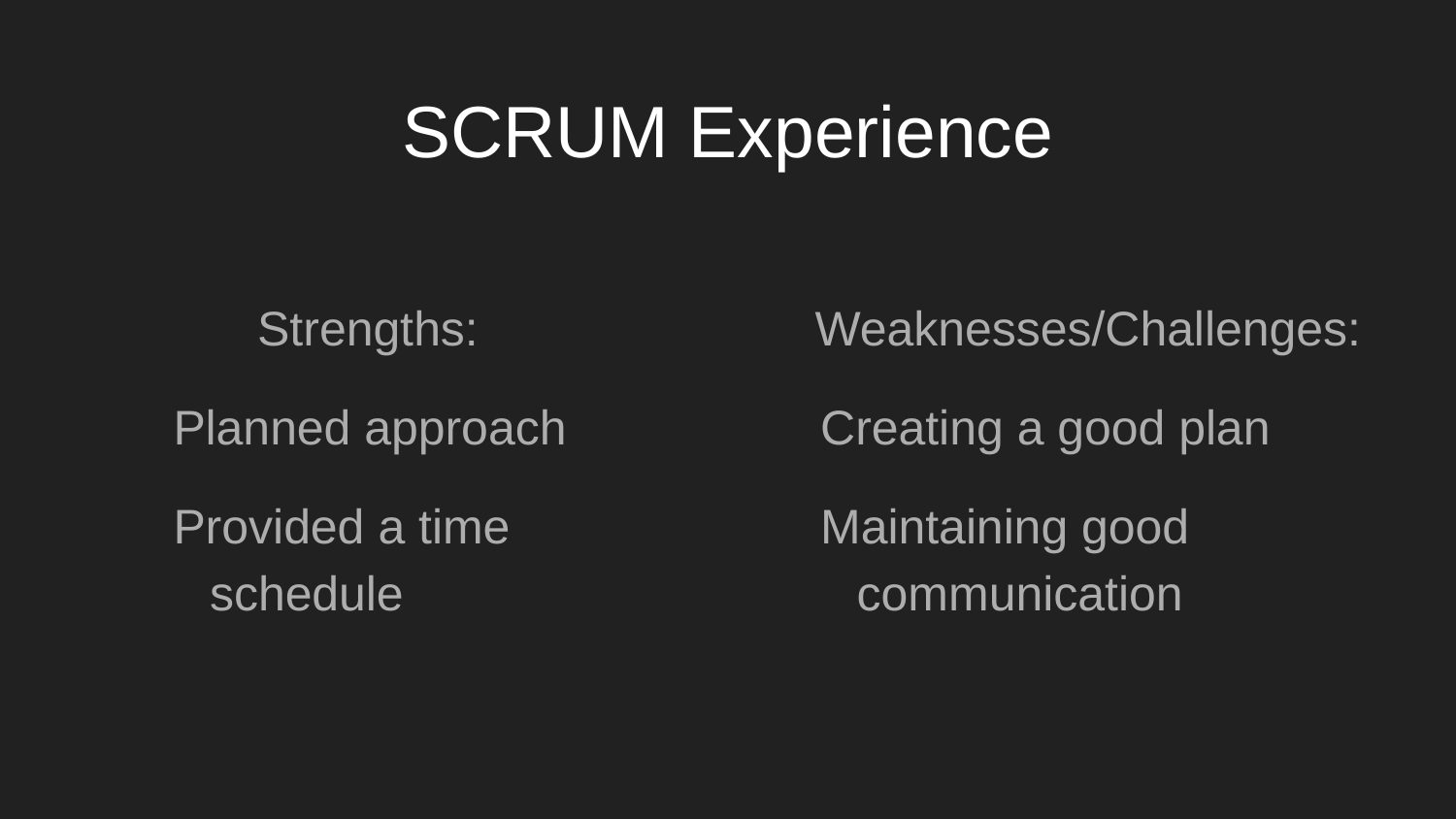

# SCRUM Experience

Strengths:
Planned approach
Provided a time schedule

Weaknesses/Challenges:
Creating a good plan
Maintaining good communication